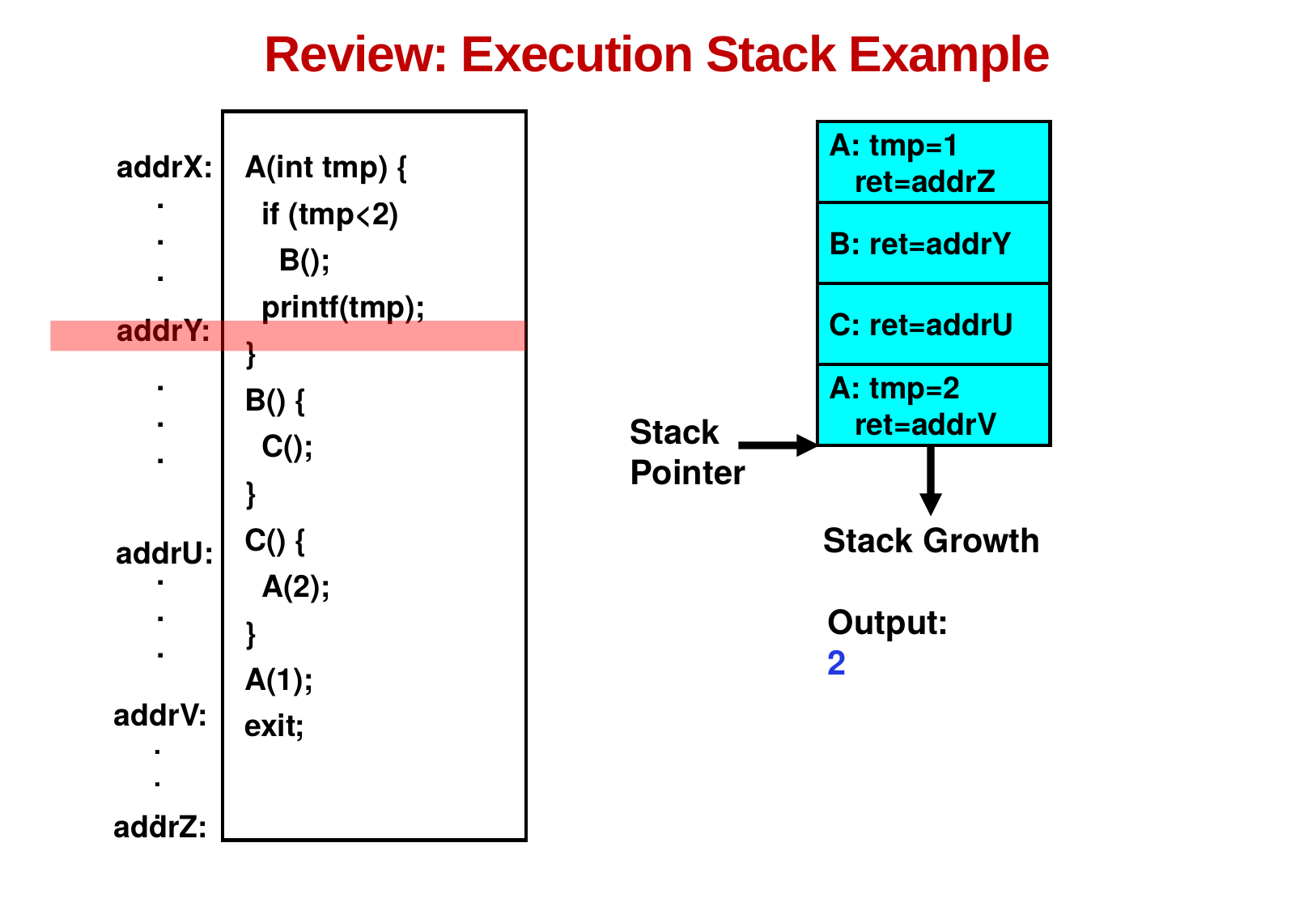

# Review: Execution Stack Example

A(int tmp) {
  if (tmp<2)
    B();
  printf(tmp);
}
B() {
  C();
}
C() {
  A(2);
}
A(1);
exit;

A: tmp=1
   ret=addrZ
addrX:
.
.
.

B: ret=addrY
C: ret=addrU
addrY:

.
.
.

A: tmp=2
   ret=addrV
Stack
Pointer

Stack Growth
addrU:
.
.
.

Output:
2
addrV:
.
.
.
addrZ: